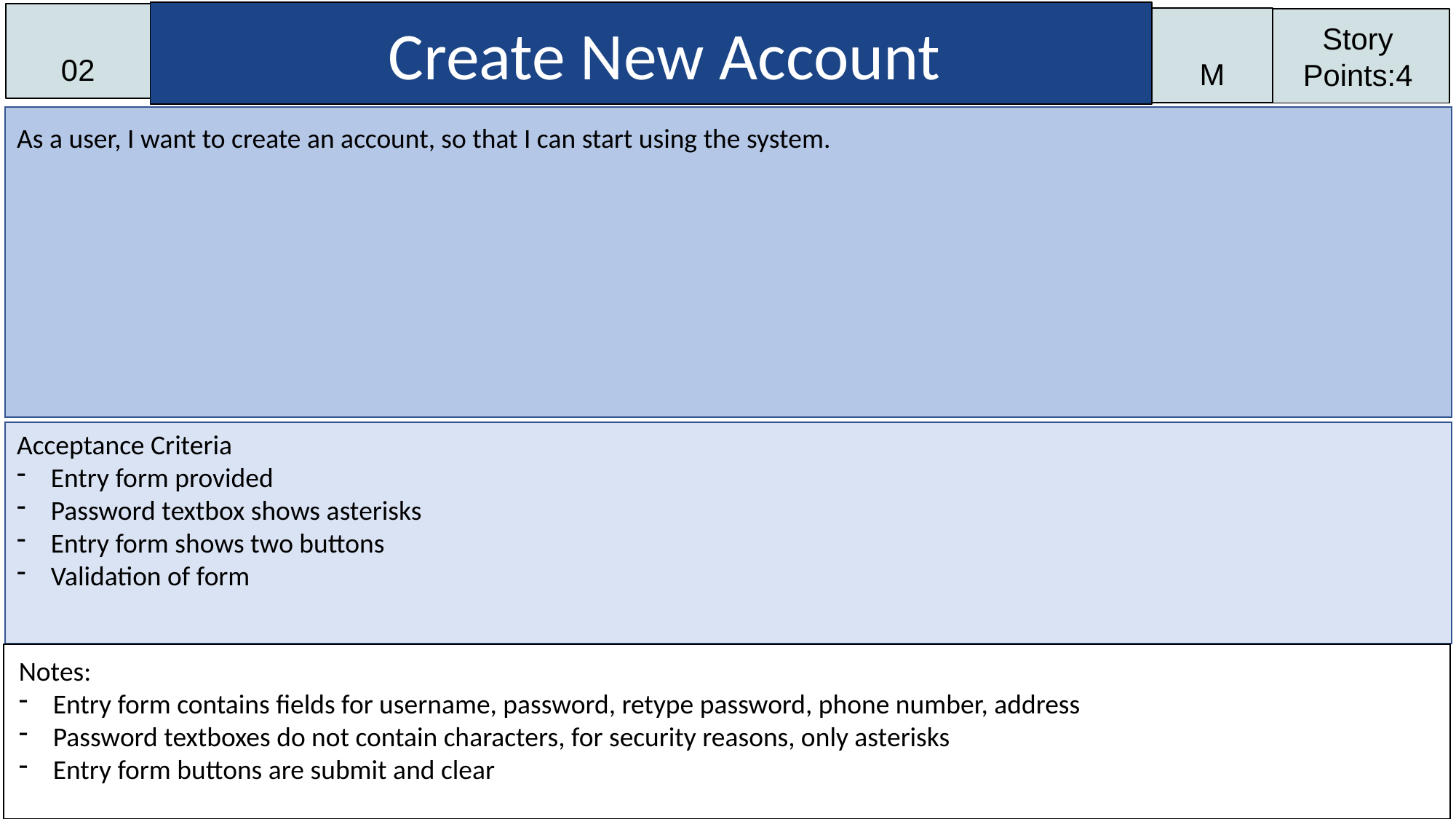

Create New Account

02

M
Story Points:4

As a user, I want to create an account, so that I can start using the system.

Acceptance Criteria
Entry form provided
Password textbox shows asterisks
Entry form shows two buttons
Validation of form

Notes:
Entry form contains fields for username, password, retype password, phone number, address
Password textboxes do not contain characters, for security reasons, only asterisks
Entry form buttons are submit and clear